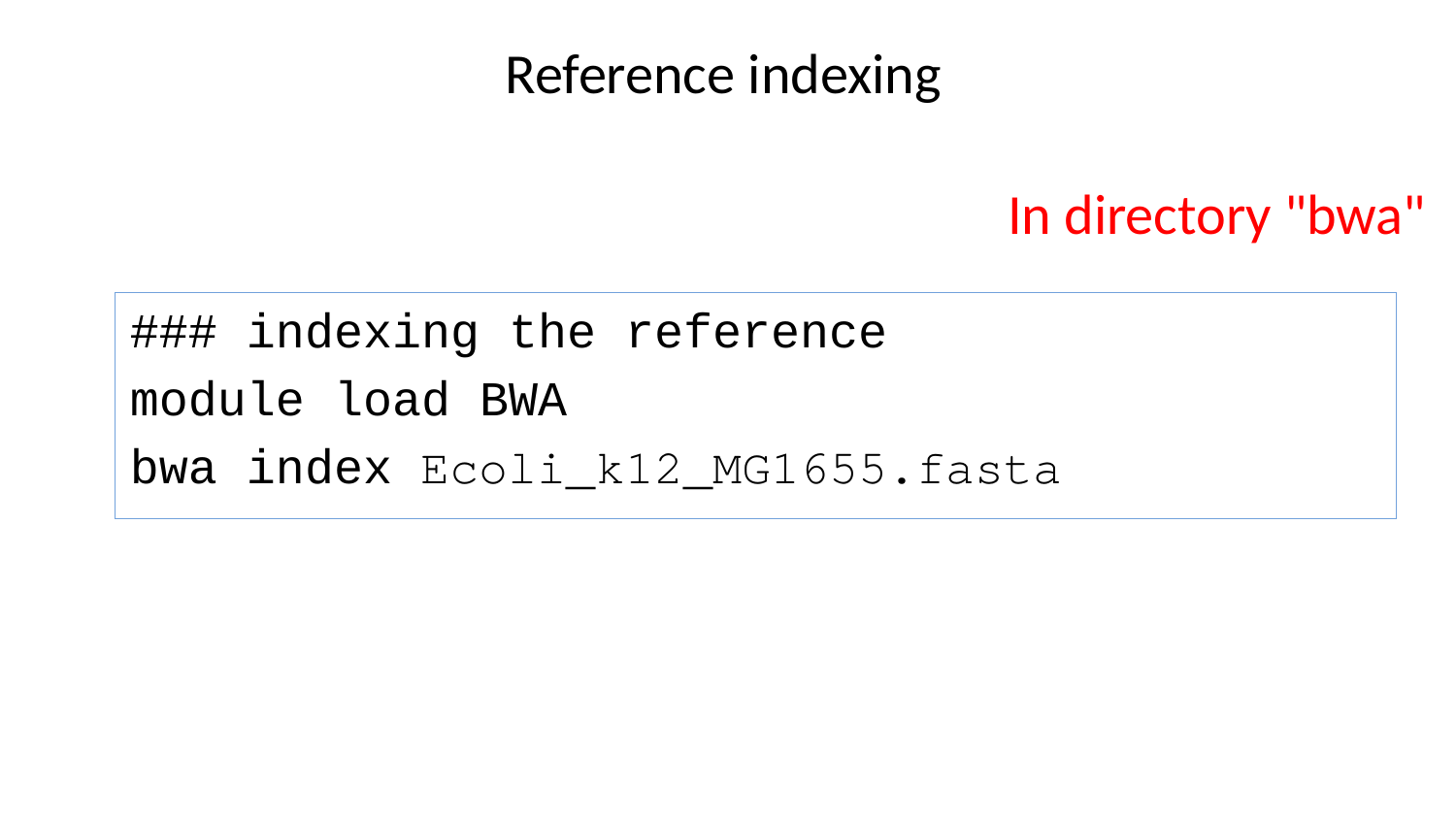

# Reference indexing
In directory "bwa"
### indexing the reference
module load BWA
bwa index Ecoli_k12_MG1655.fasta